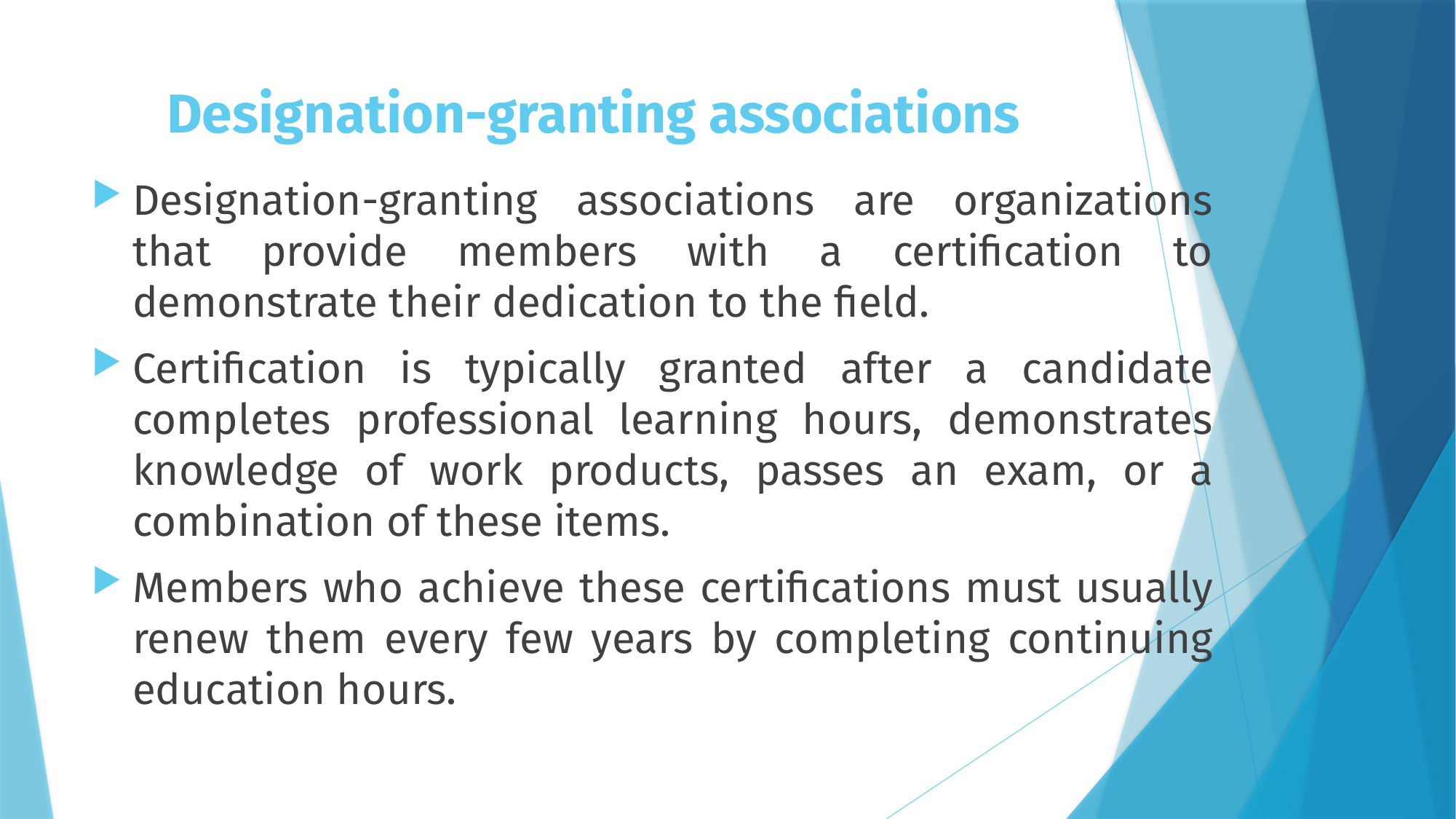

# Designation-granting associations
Designation-granting associations are organizations that provide members with a certification to demonstrate their dedication to the field.
Certification is typically granted after a candidate completes professional learning hours, demonstrates knowledge of work products, passes an exam, or a combination of these items.
Members who achieve these certifications must usually renew them every few years by completing continuing education hours.